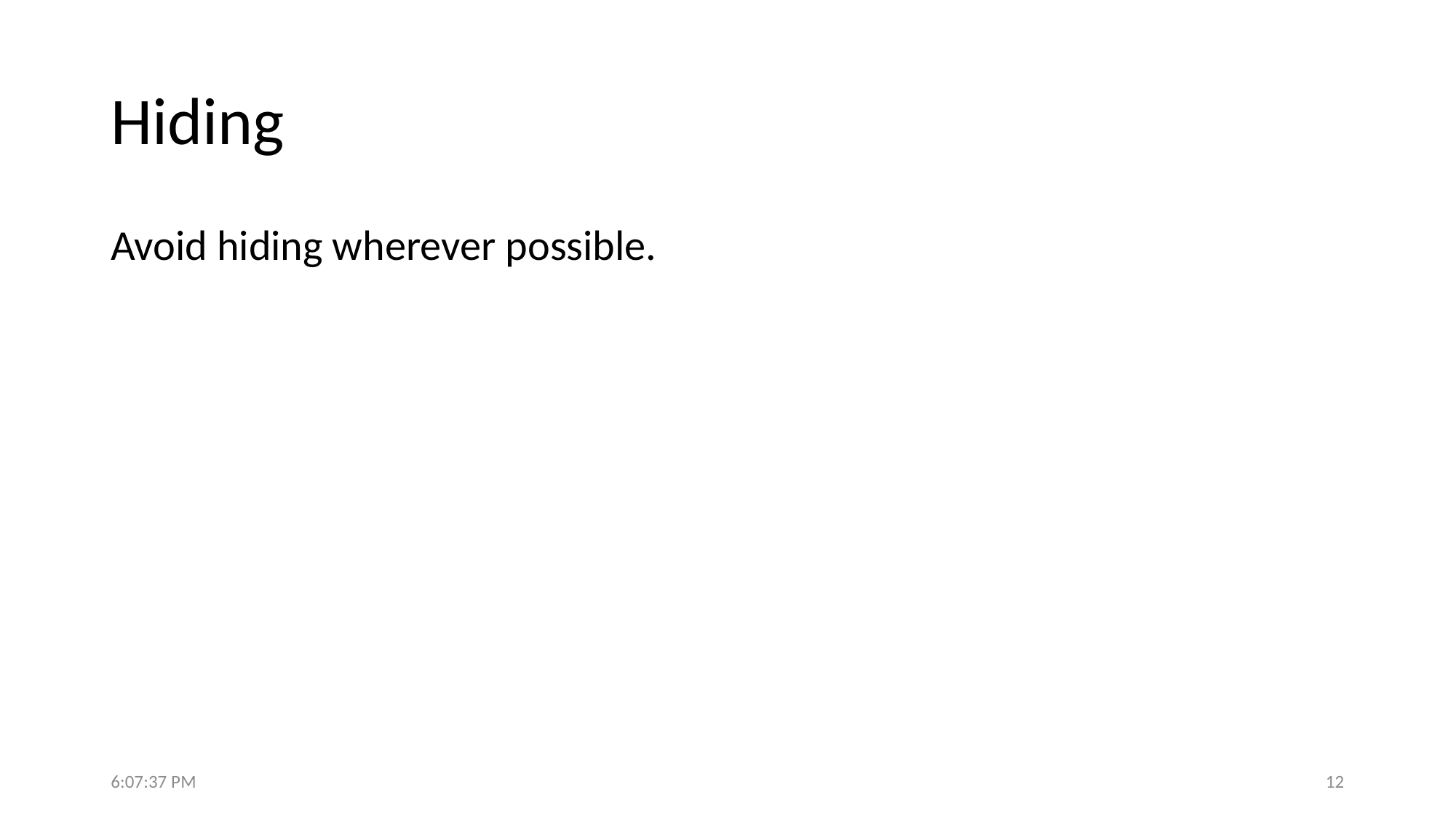

# Hiding
Avoid hiding wherever possible.
6:07:37 PM
12